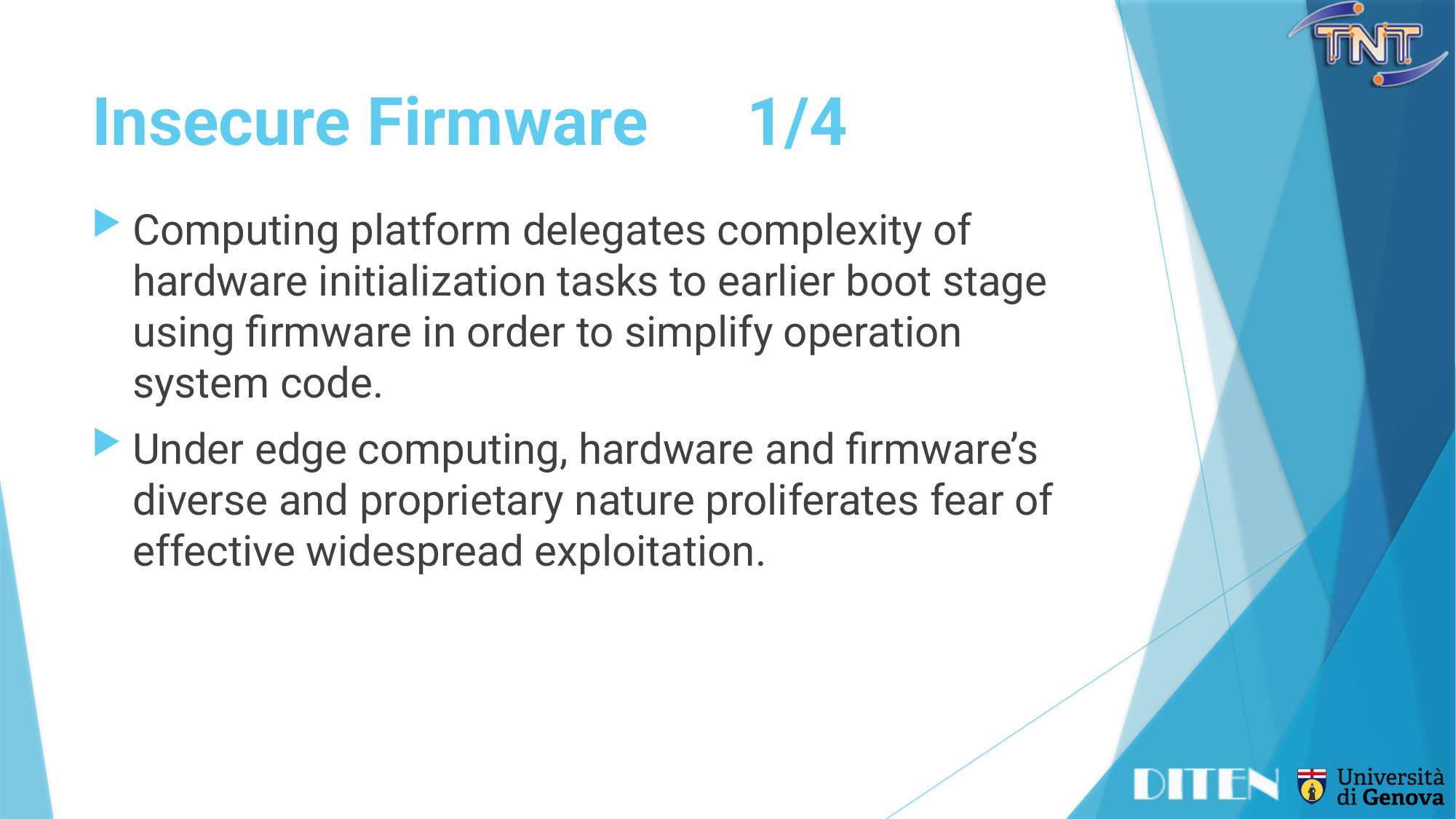

# Insecure Firmware	1/4
Computing platform delegates complexity of hardware initialization tasks to earlier boot stage using firmware in order to simplify operation system code.
Under edge computing, hardware and firmware’s diverse and proprietary nature proliferates fear of effective widespread exploitation.